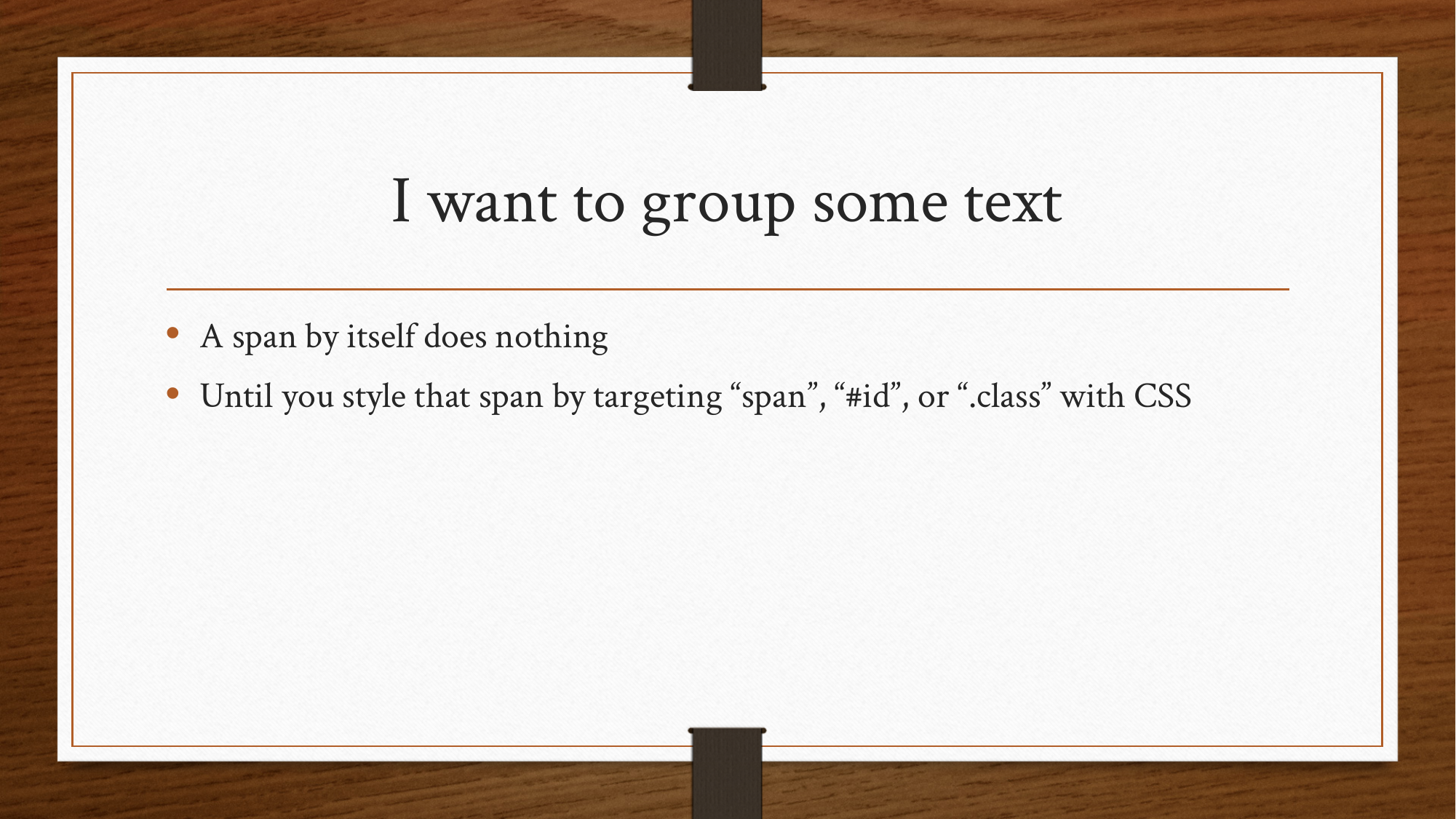

# I want to group some text
A span by itself does nothing
Until you style that span by targeting “span”, “#id”, or “.class” with CSS